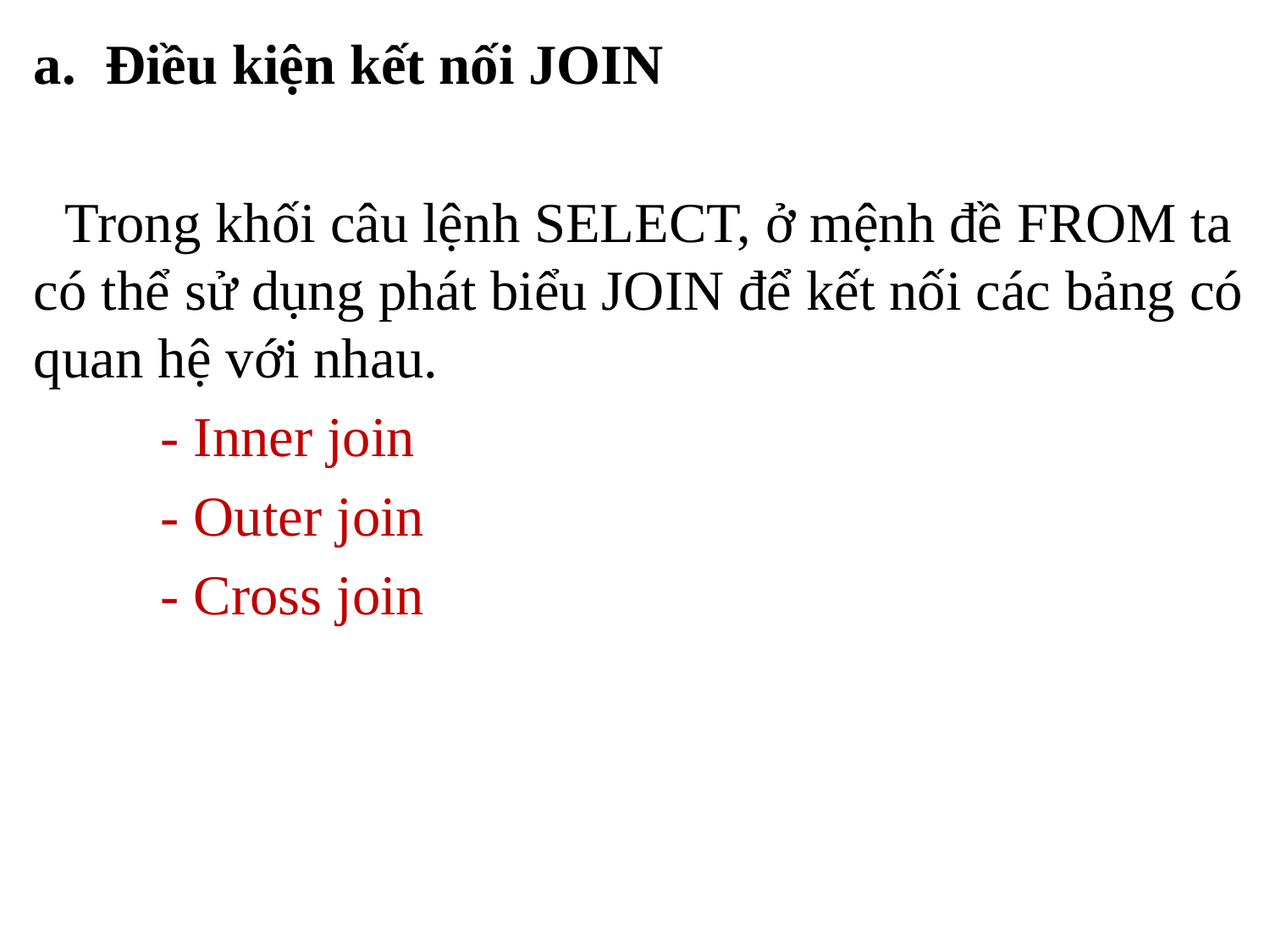

Điều kiện kết nối JOIN

Trong khối câu lệnh SELECT, ở mệnh đề FROM ta có thể sử dụng phát biểu JOIN để kết nối các bảng có quan hệ với nhau.
	- Inner join
	- Outer join
	- Cross join